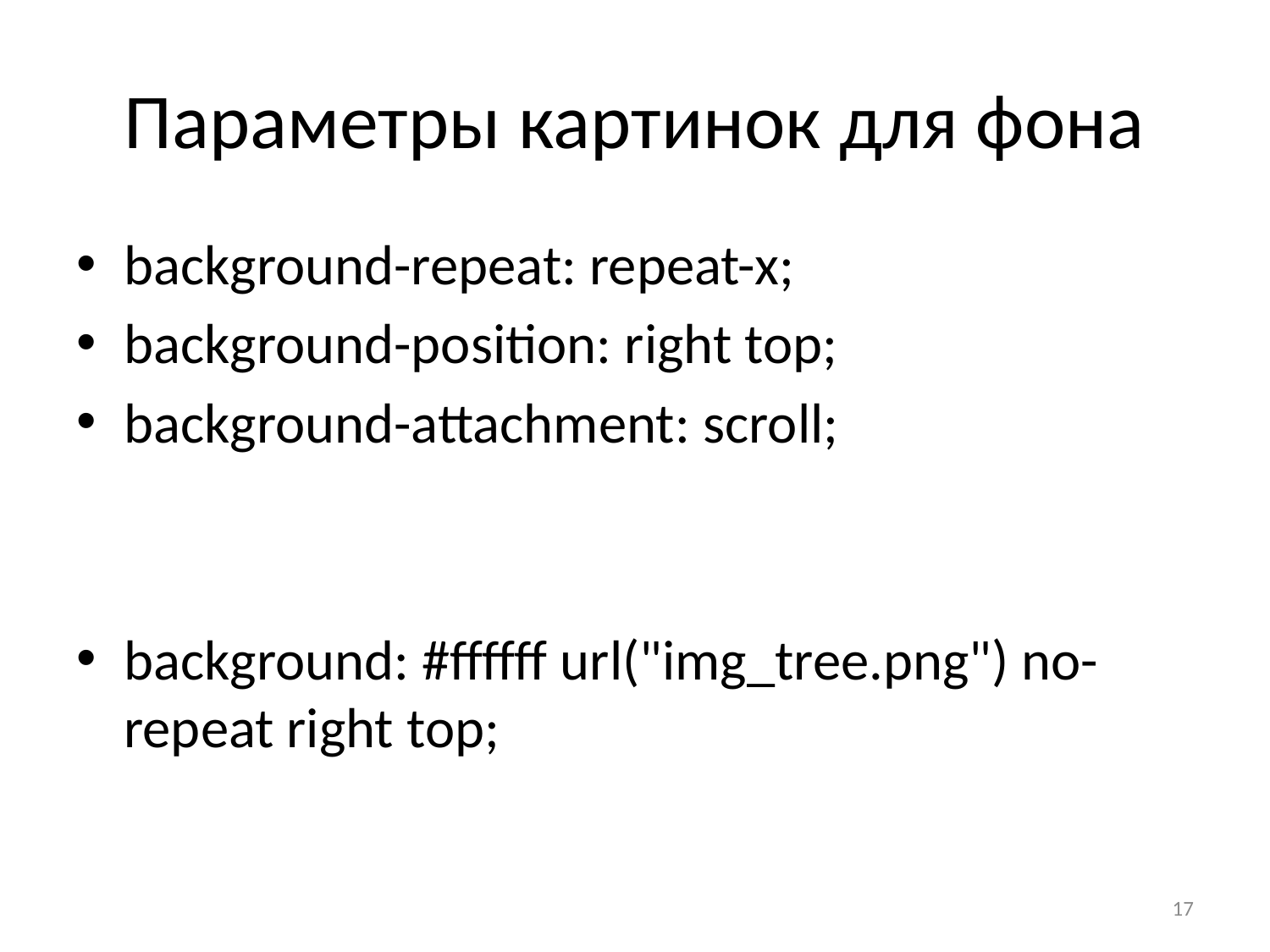

# Параметры картинок для фона
background-repeat: repeat-x;
background-position: right top;
background-attachment: scroll;

background: #ffffff url("img_tree.png") no-repeat right top;
17